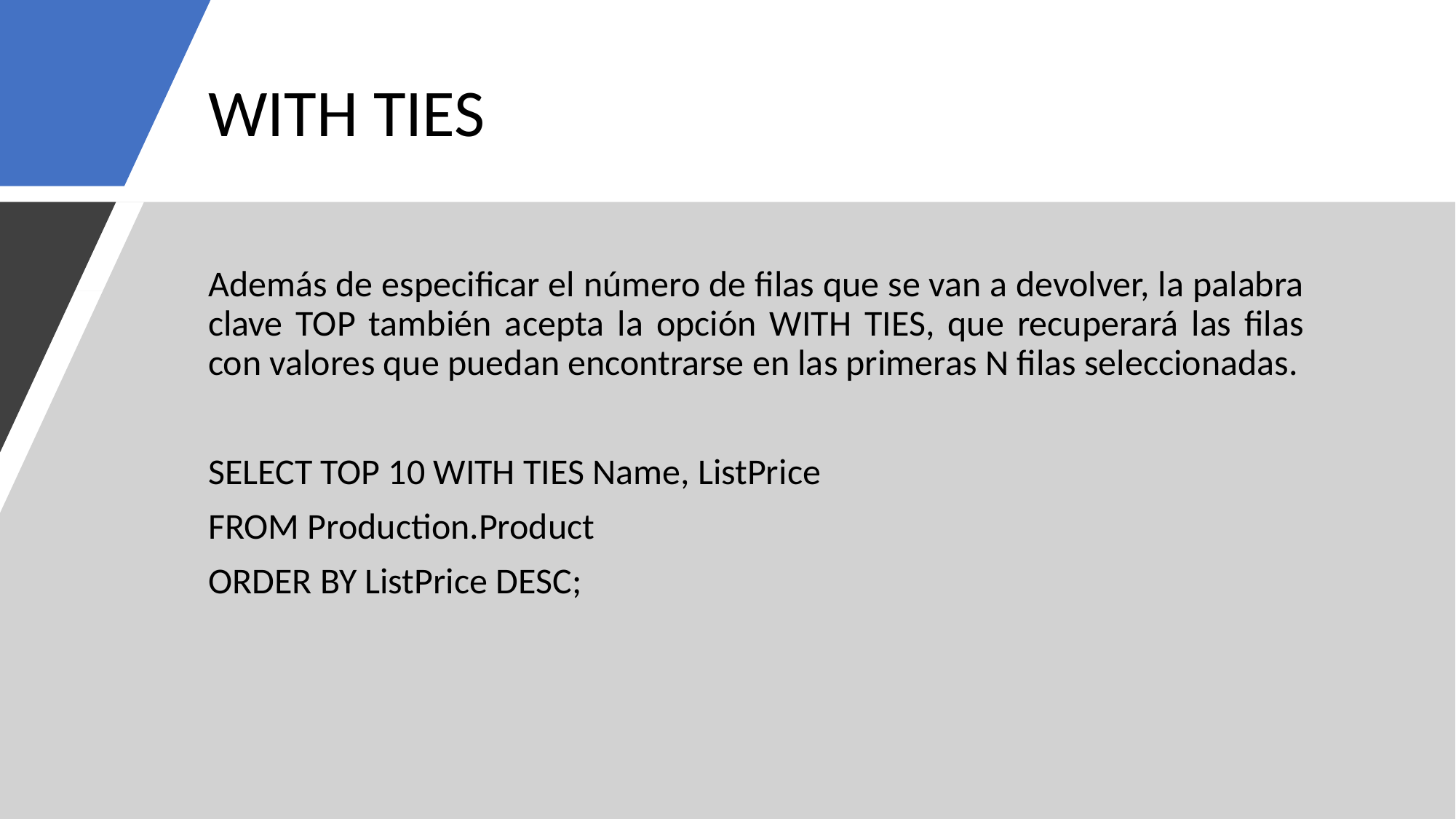

# WITH TIES

Además de especificar el número de filas que se van a devolver, la palabra clave TOP también acepta la opción WITH TIES, que recuperará las filas con valores que puedan encontrarse en las primeras N filas seleccionadas.

SELECT TOP 10 WITH TIES Name, ListPrice
FROM Production.Product
ORDER BY ListPrice DESC;